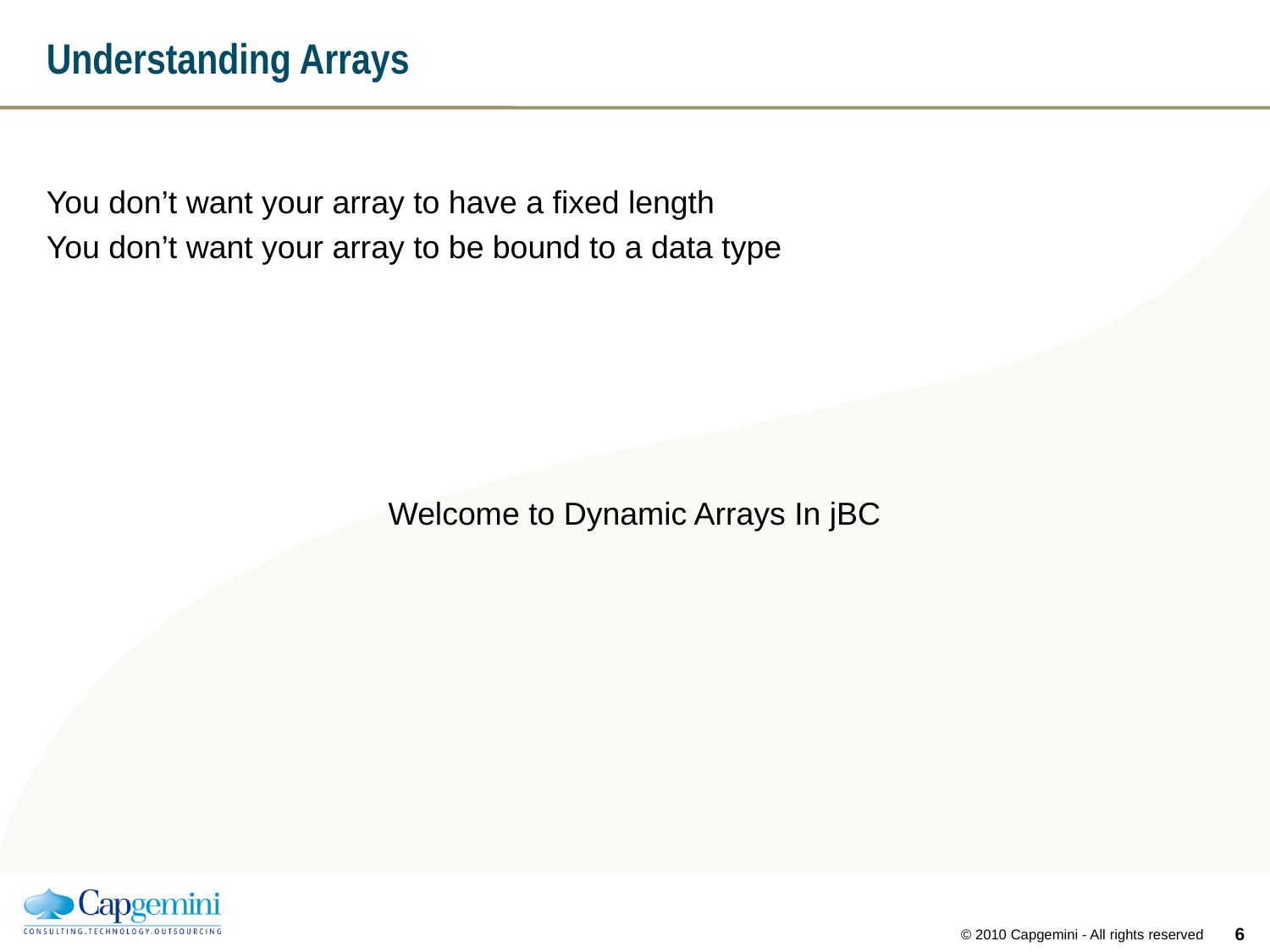

# Understanding Arrays
You don’t want your array to have a fixed length
You don’t want your array to be bound to a data type

Welcome to Dynamic Arrays In jBC

6
© 2010 Capgemini - All rights reserved